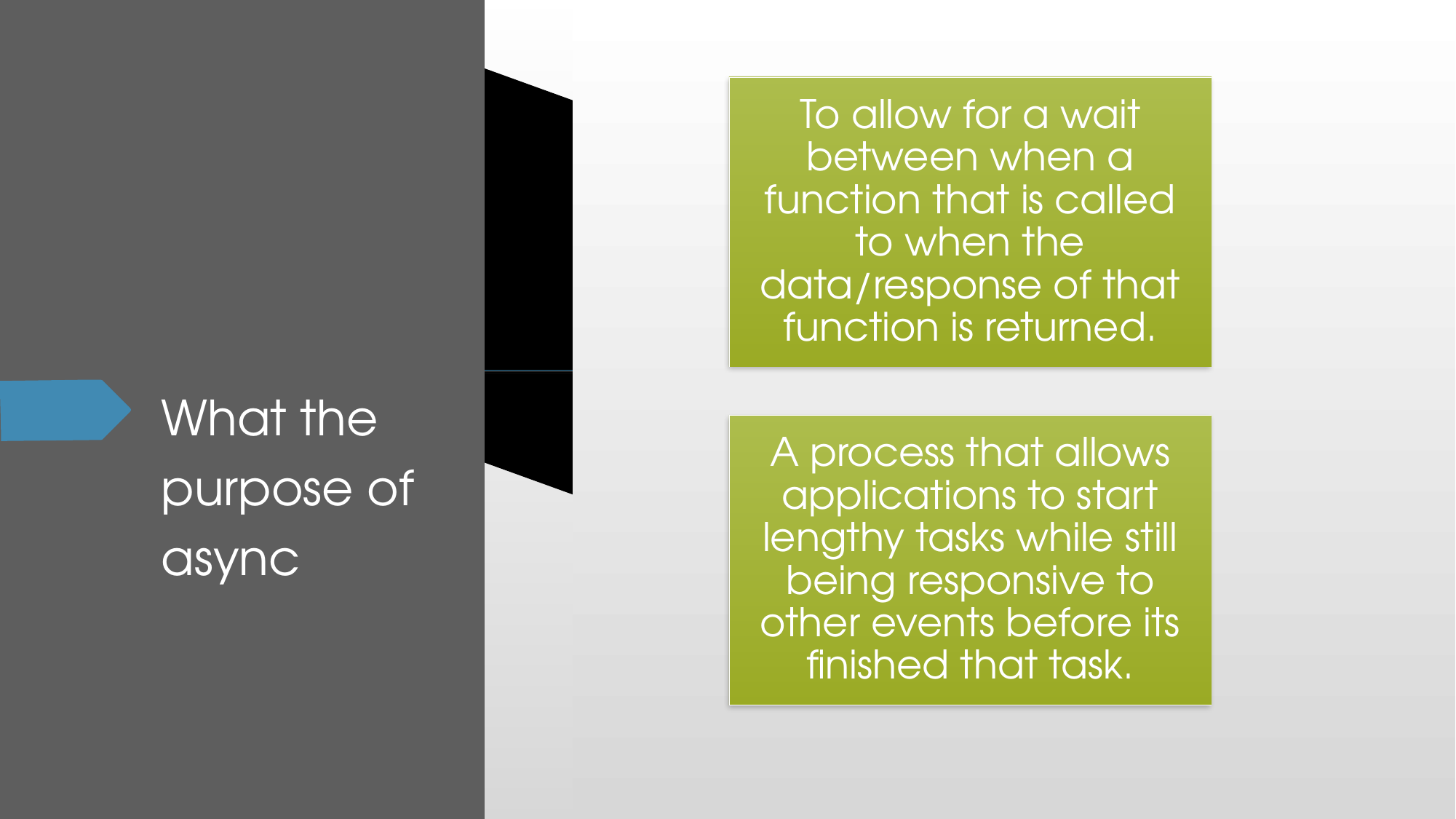

To allow for a wait between when a function that is called to when the data/response of that function is returned.
A process that allows applications to start lengthy tasks while still being responsive to other events before its finished that task.

# What the purpose of async